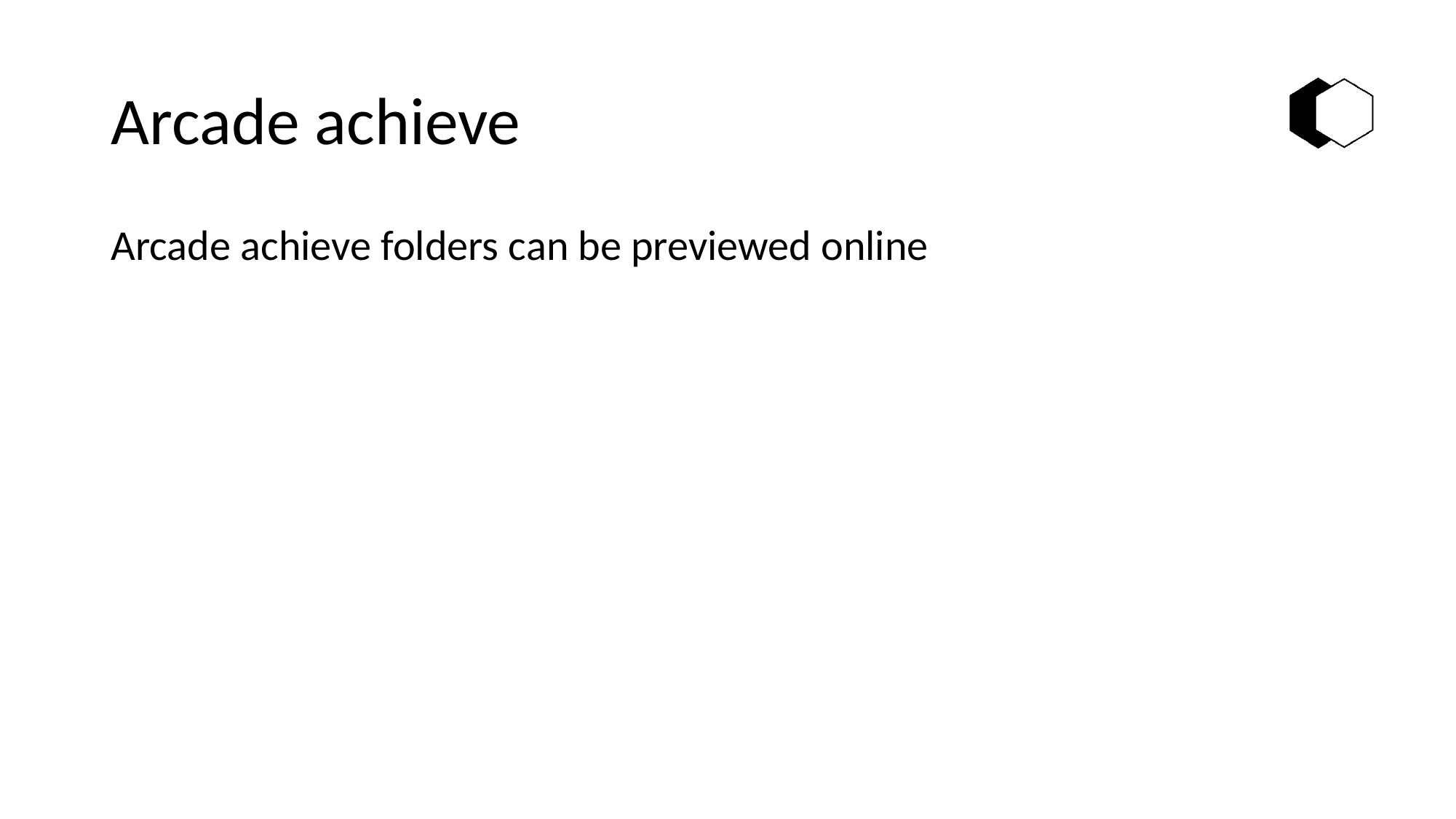

# Arcade achieve
Arcade achieve folders can be previewed online